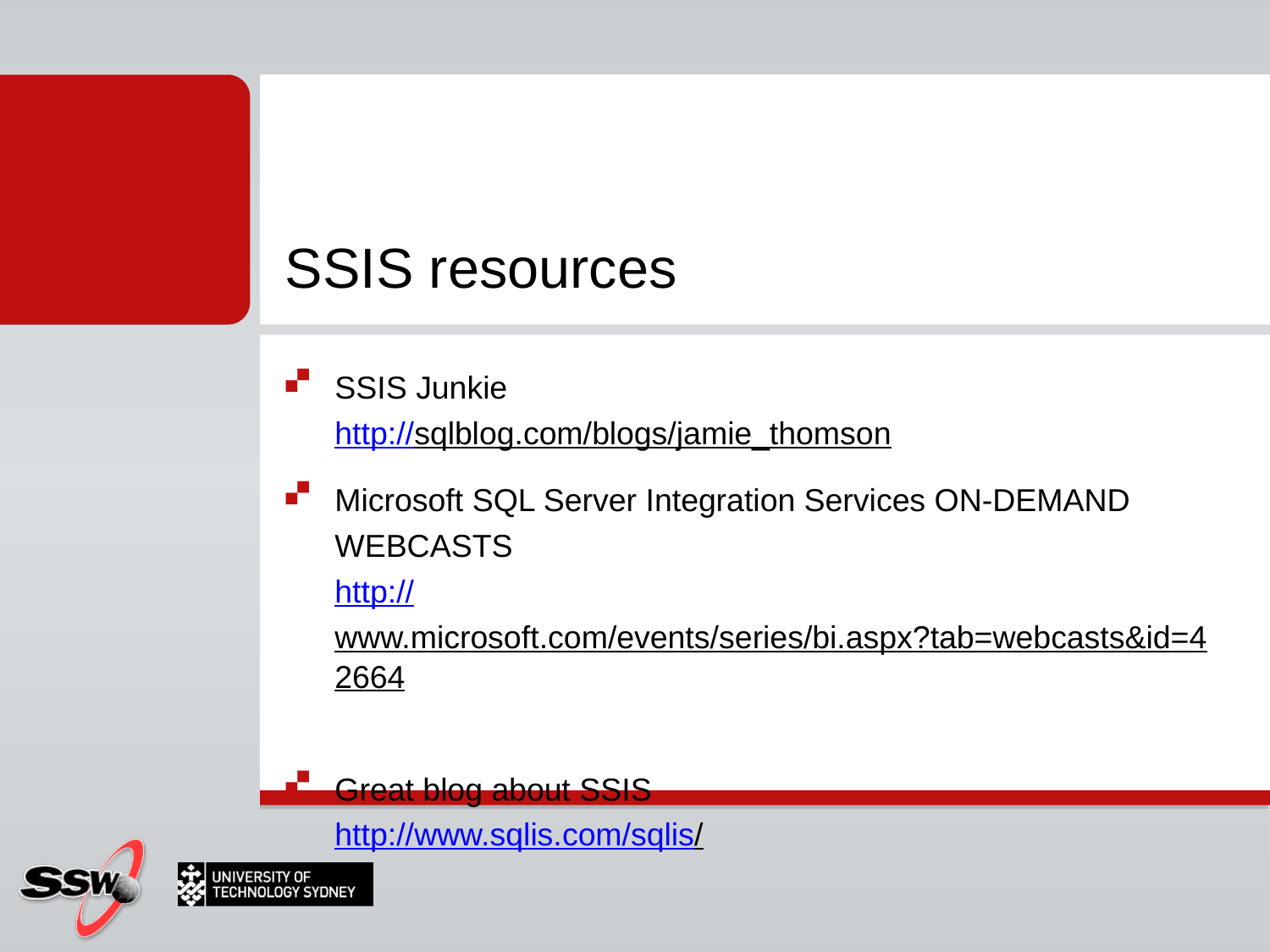

# SSIS resources
SSIS Junkie
http://sqlblog.com/blogs/jamie_thomson
Microsoft SQL Server Integration Services ON-DEMAND WEBCASTS
http://www.microsoft.com/events/series/bi.aspx?tab=webcasts&id=42664
Great blog about SSIS
http://www.sqlis.com/sqlis/